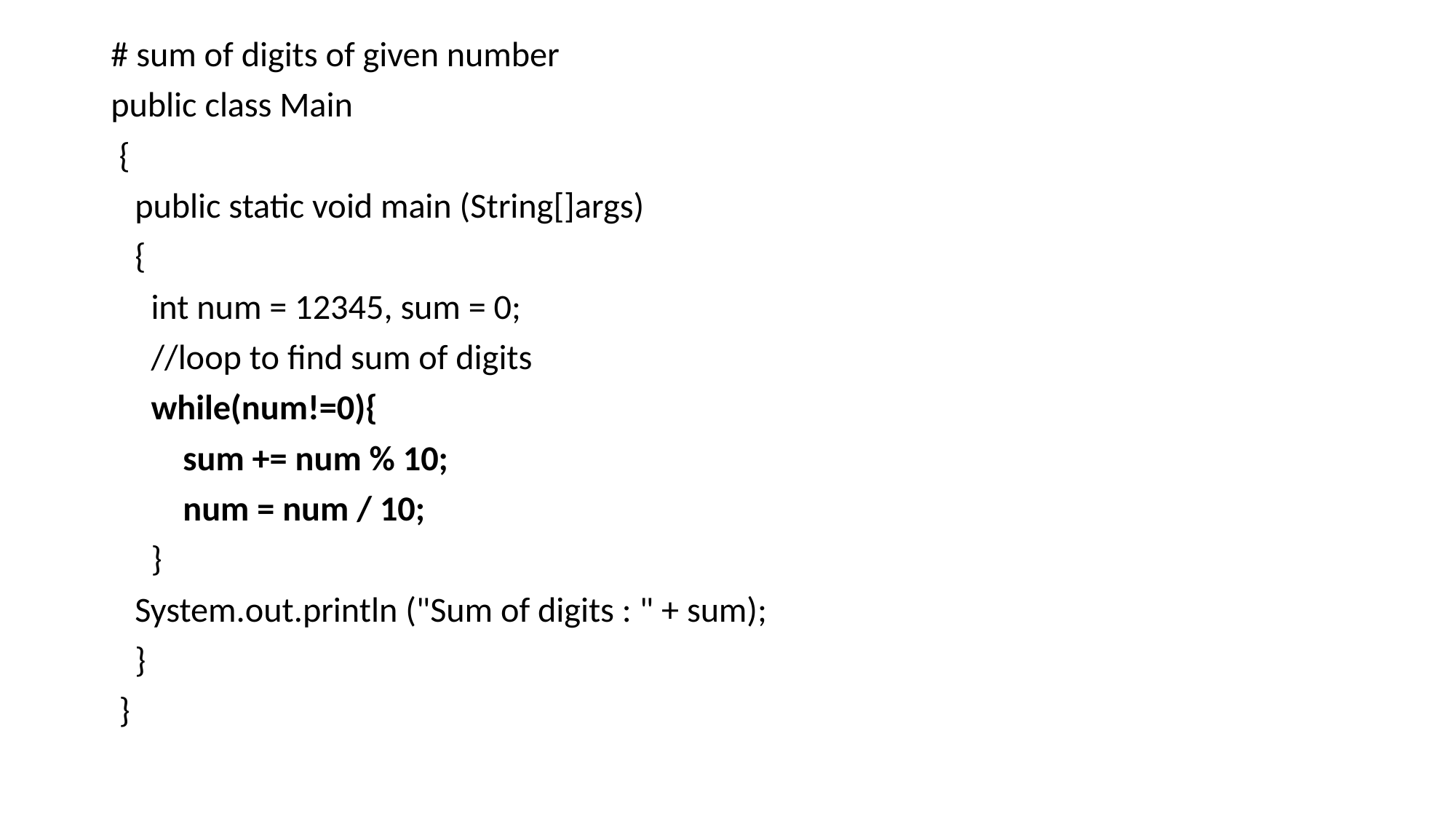

# sum of digits of given number
public class Main
 {
   public static void main (String[]args)
   {
     int num = 12345, sum = 0;
     //loop to find sum of digits
     while(num!=0){
         sum += num % 10;
         num = num / 10;
     }
   System.out.println ("Sum of digits : " + sum);
   }
 }